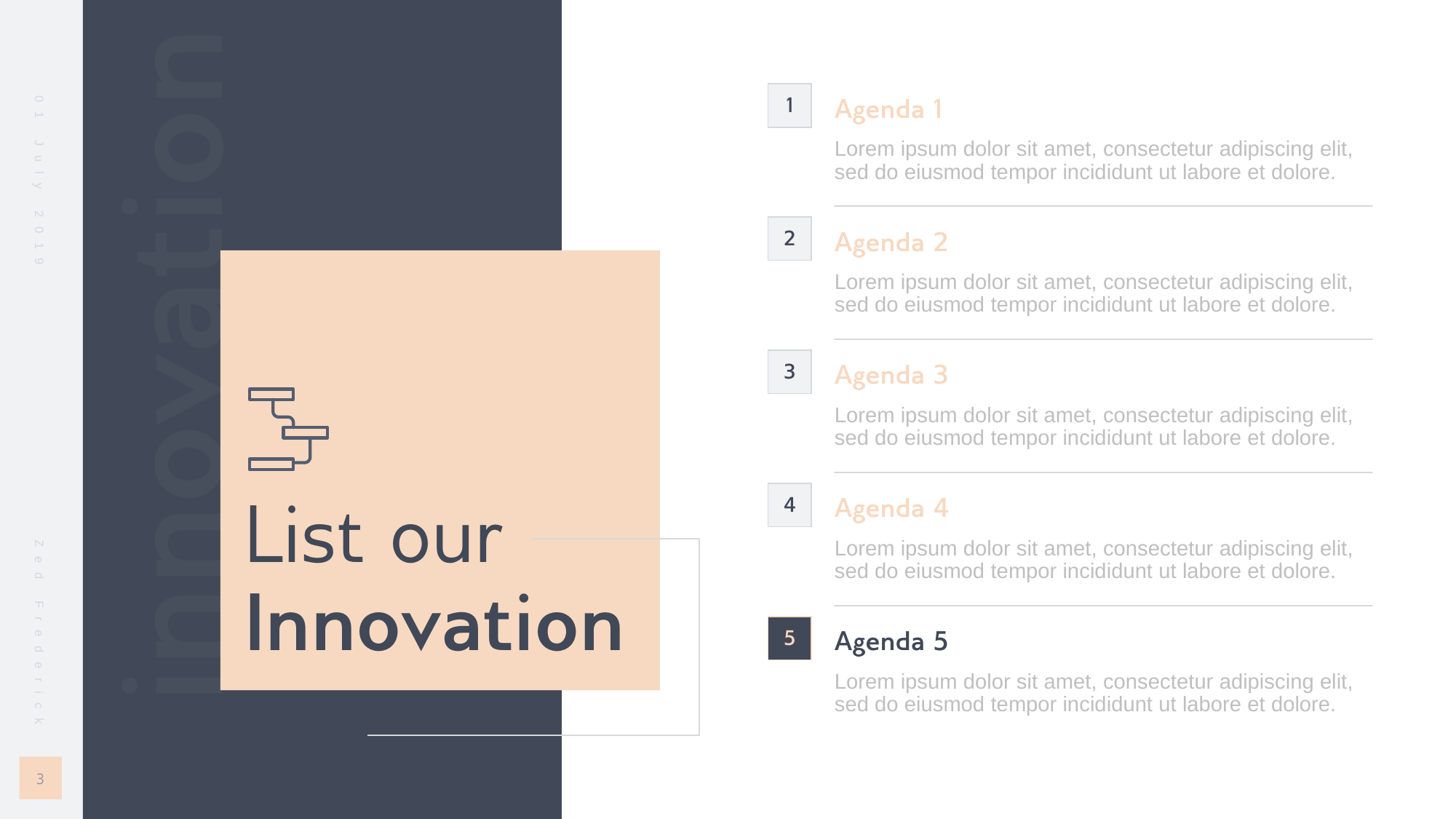

Agenda 1
1
Lorem ipsum dolor sit amet, consectetur adipiscing elit, sed do eiusmod tempor incididunt ut labore et dolore.
Agenda 2
2
Lorem ipsum dolor sit amet, consectetur adipiscing elit, sed do eiusmod tempor incididunt ut labore et dolore.
innovation

Agenda 3
3
Lorem ipsum dolor sit amet, consectetur adipiscing elit, sed do eiusmod tempor incididunt ut labore et dolore.

Agenda 4
4
Lorem ipsum dolor sit amet, consectetur adipiscing elit, sed do eiusmod tempor incididunt ut labore et dolore.
List our
Innovation
Agenda 5
5
Lorem ipsum dolor sit amet, consectetur adipiscing elit, sed do eiusmod tempor incididunt ut labore et dolore.
3